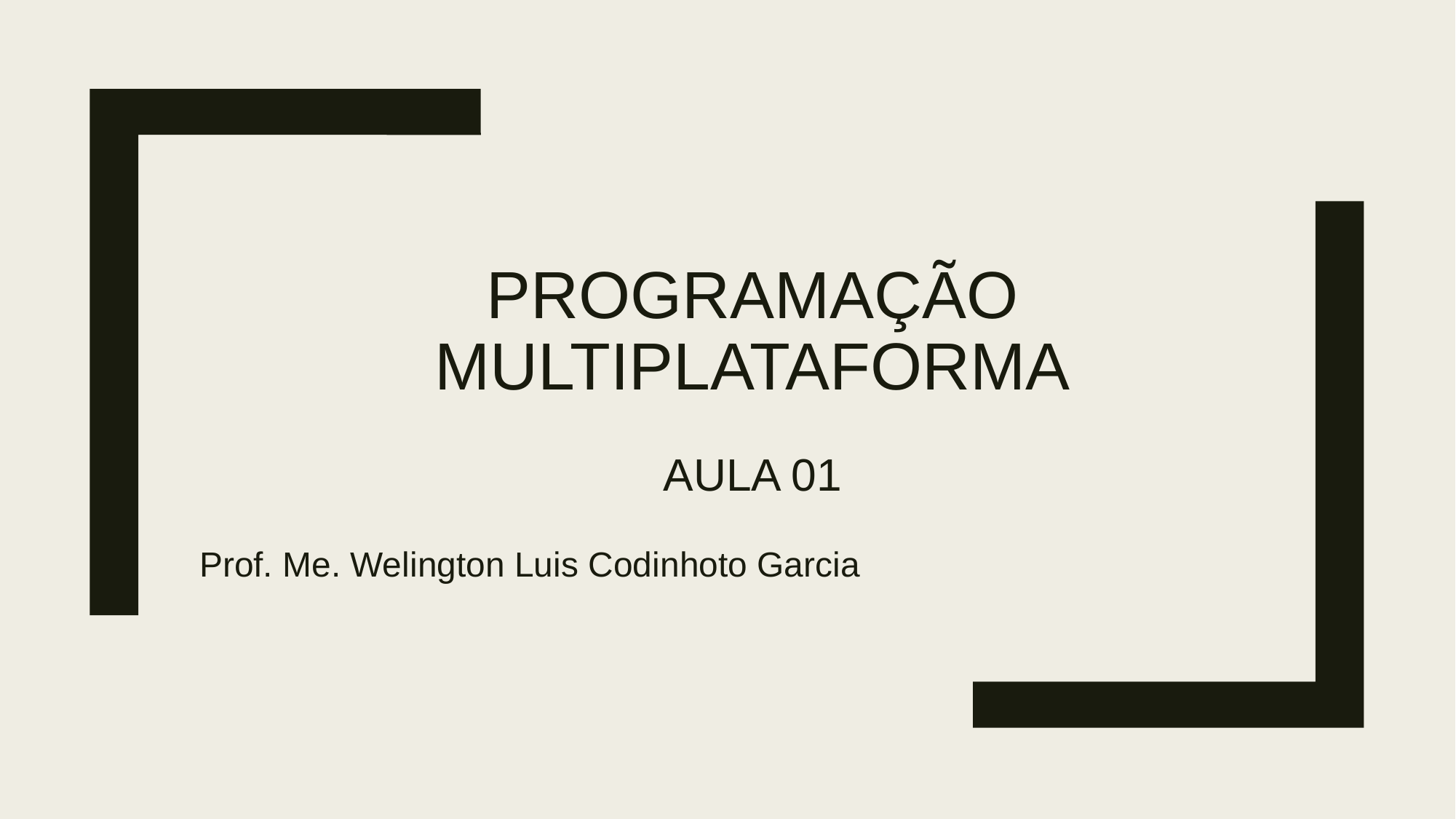

# Programação Multiplataforma Aula 01
Prof. Me. Welington Luis Codinhoto Garcia